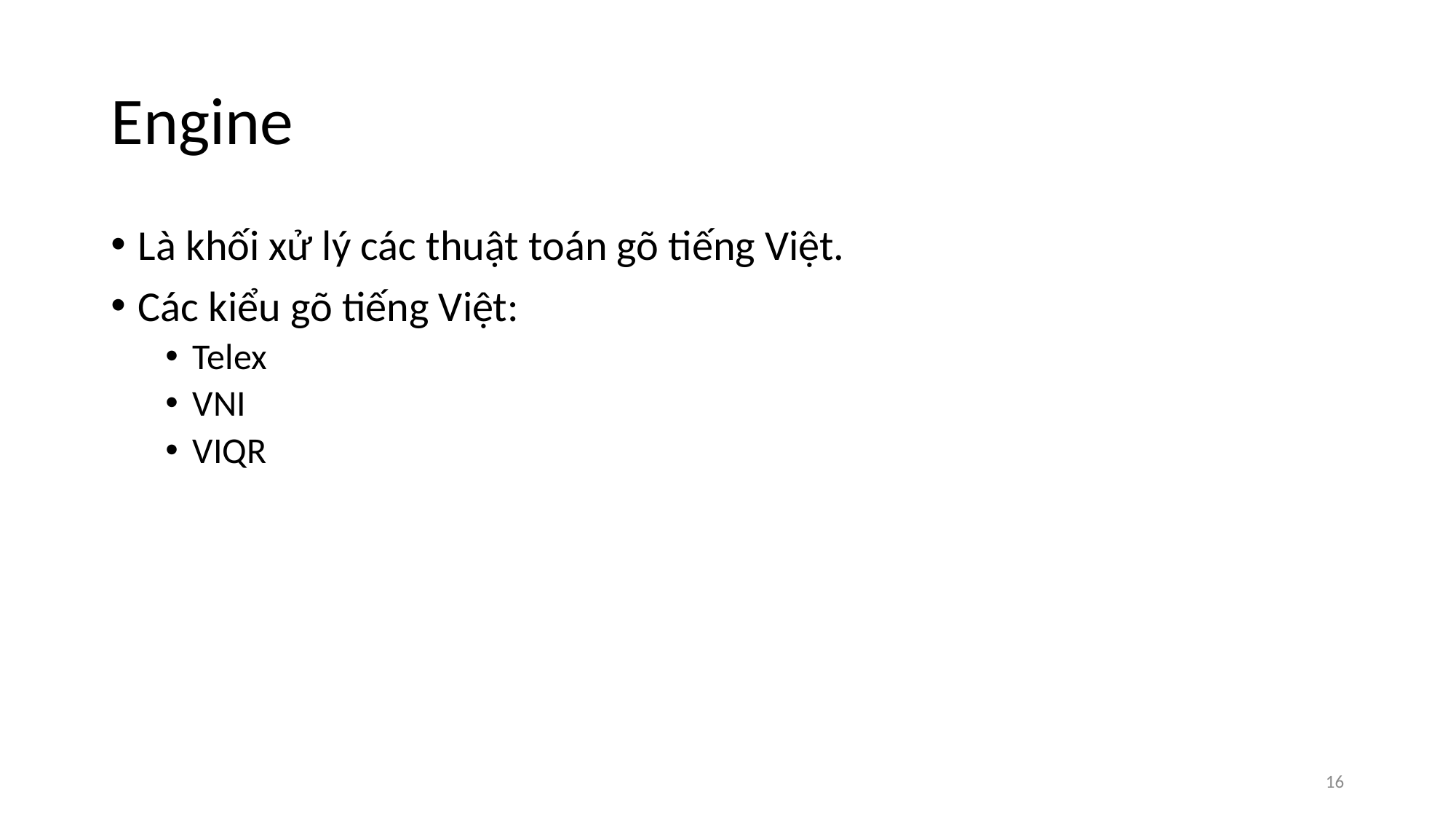

# Engine
Là khối xử lý các thuật toán gõ tiếng Việt.
Các kiểu gõ tiếng Việt:
Telex
VNI
VIQR
16